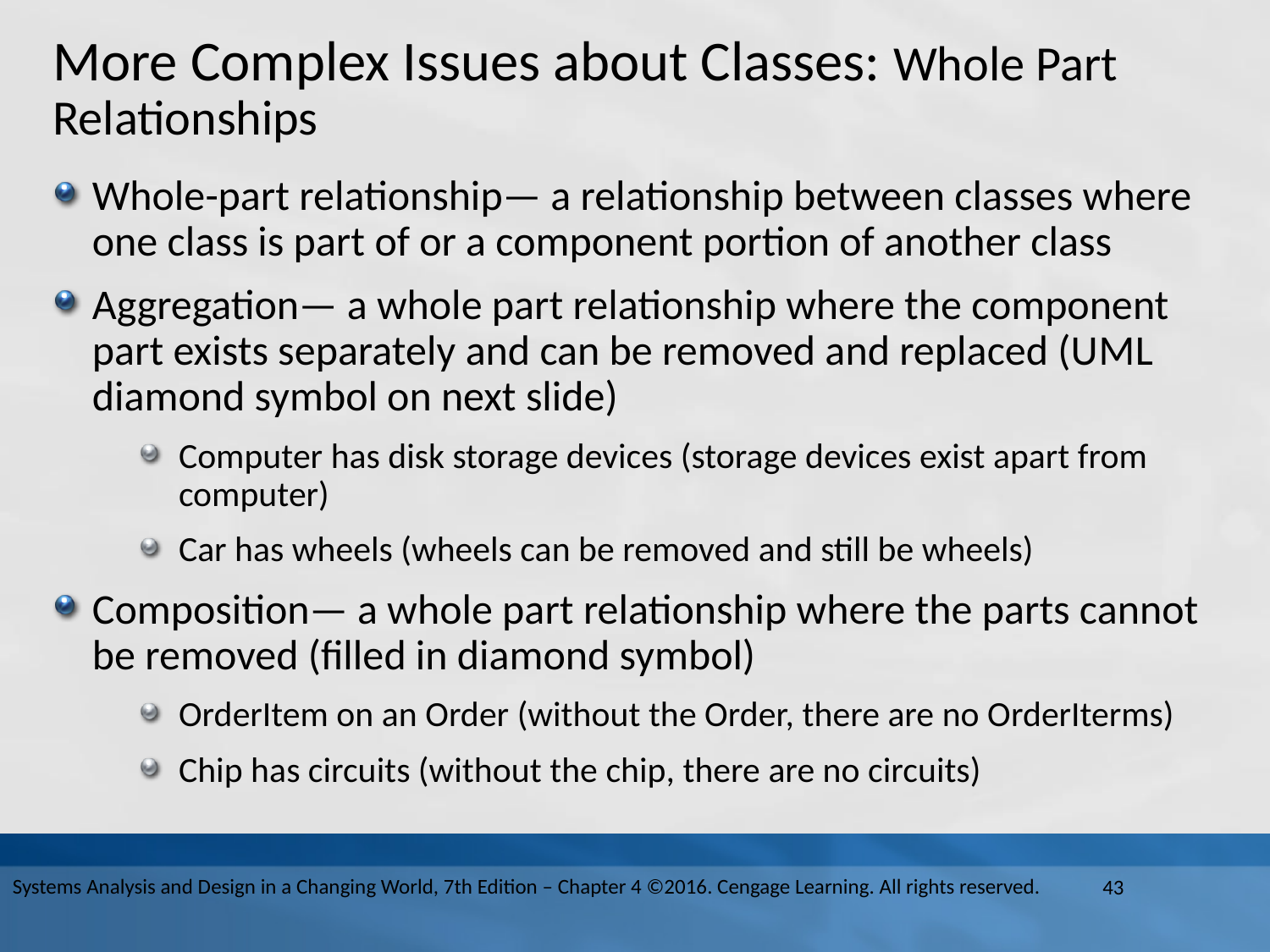

# More Complex Issues about Classes: Whole Part Relationships
Whole-part relationship— a relationship between classes where one class is part of or a component portion of another class
Aggregation— a whole part relationship where the component part exists separately and can be removed and replaced (U M L diamond symbol on next slide)
Computer has disk storage devices (storage devices exist apart from computer)
Car has wheels (wheels can be removed and still be wheels)
Composition— a whole part relationship where the parts cannot be removed (filled in diamond symbol)
OrderItem on an Order (without the Order, there are no OrderIterms)
Chip has circuits (without the chip, there are no circuits)
Systems Analysis and Design in a Changing World, 7th Edition – Chapter 4 ©2016. Cengage Learning. All rights reserved.
43